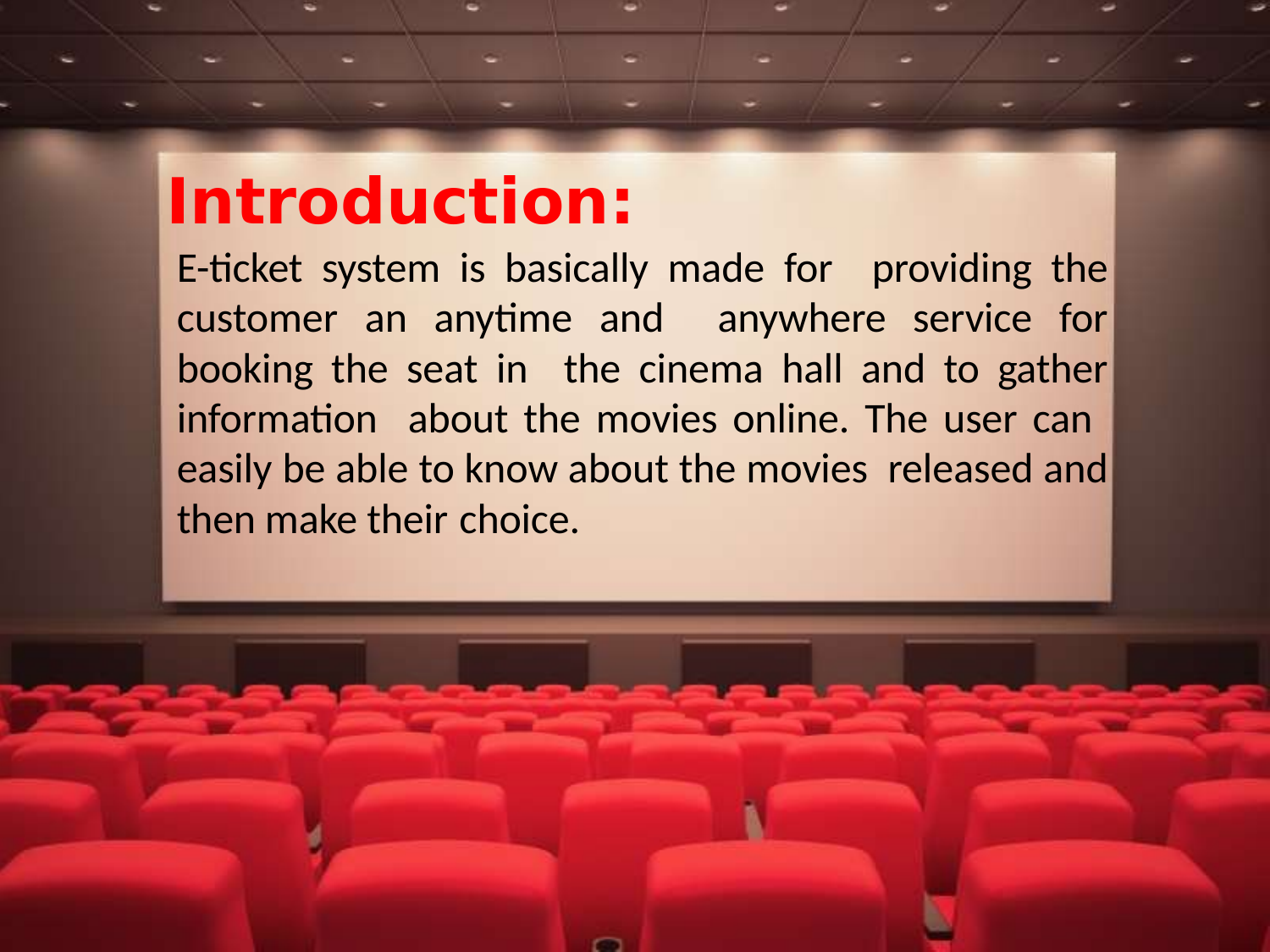

# Introduction:
E-ticket system is basically made for  providing the customer an anytime and  anywhere service for booking the seat in  the cinema hall and to gather information  about the movies online. The user can  easily be able to know about the movies  released and then make their choice.